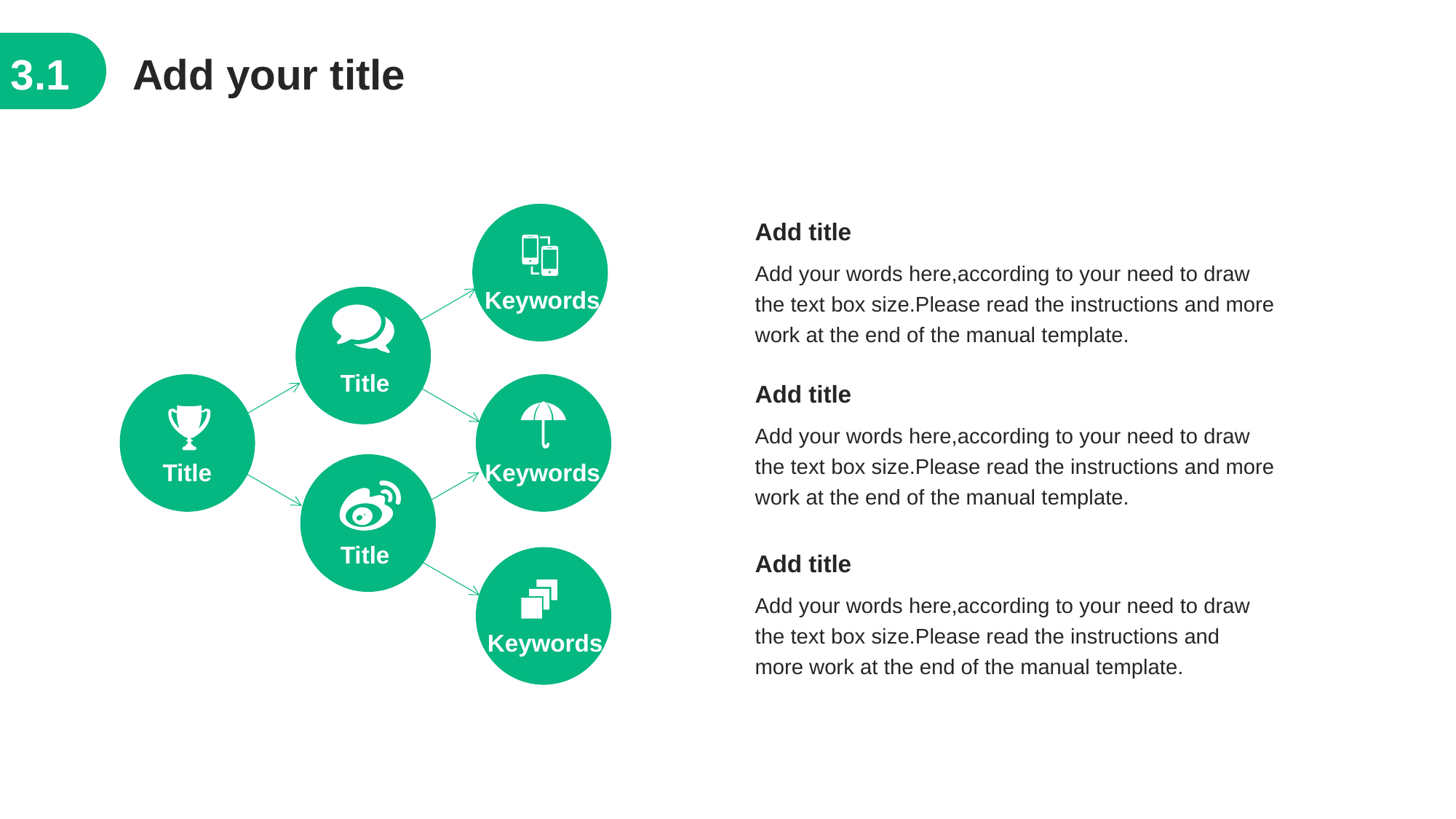

3.1
Add your title

Add title

Add your words here,according to your need to draw the text box size.Please read the instructions and more work at the end of the manual template.
Keywords

Title

Add title

Add your words here,according to your need to draw the text box size.Please read the instructions and more work at the end of the manual template.

Title
Keywords

Title

Add title

Add your words here,according to your need to draw the text box size.Please read the instructions and more work at the end of the manual template.
Keywords